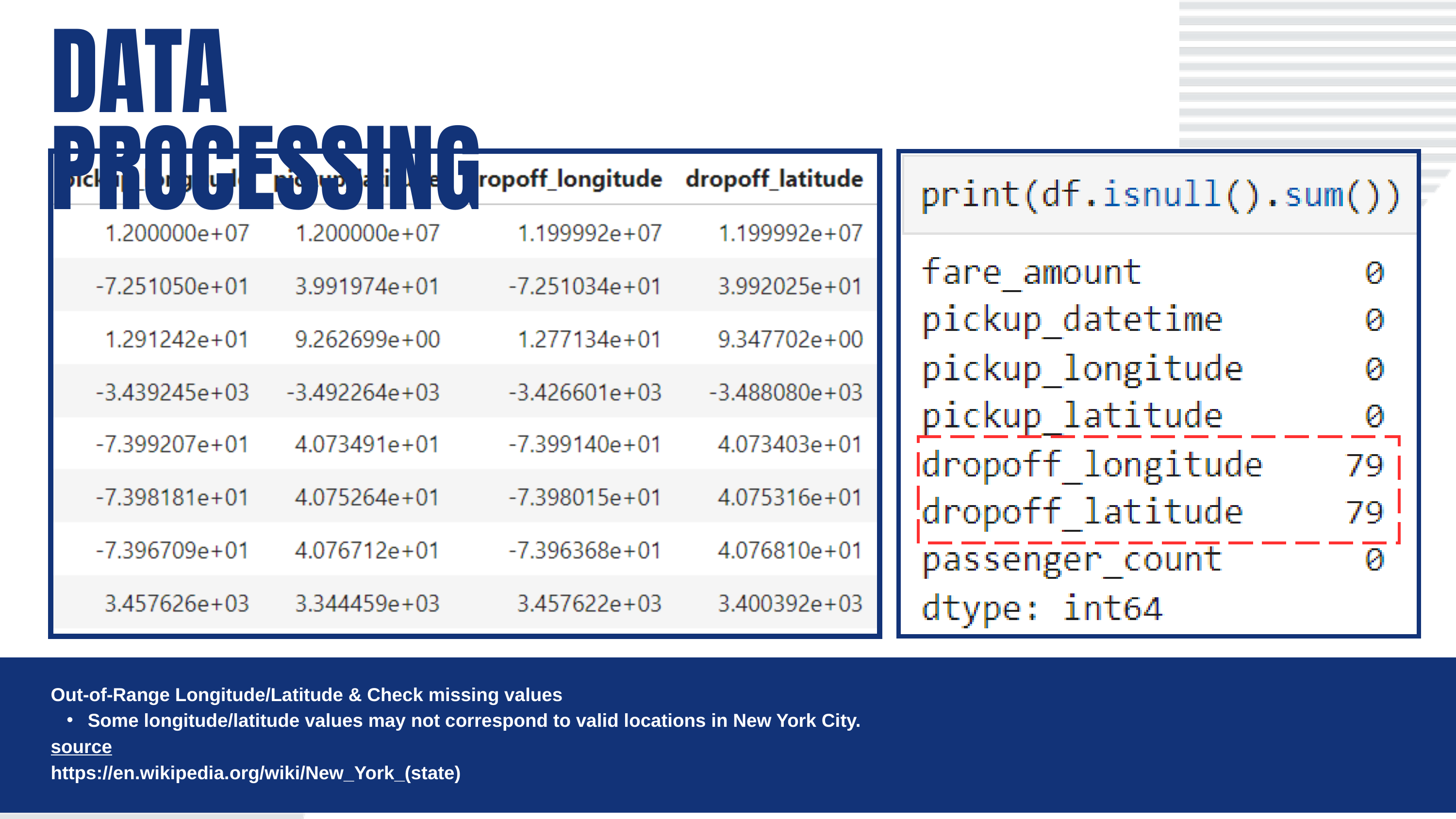

DATA PROCESSING

Out-of-Range Longitude/Latitude & Check missing values
 Some longitude/latitude values may not correspond to valid locations in New York City.
source
https://en.wikipedia.org/wiki/New_York_(state)